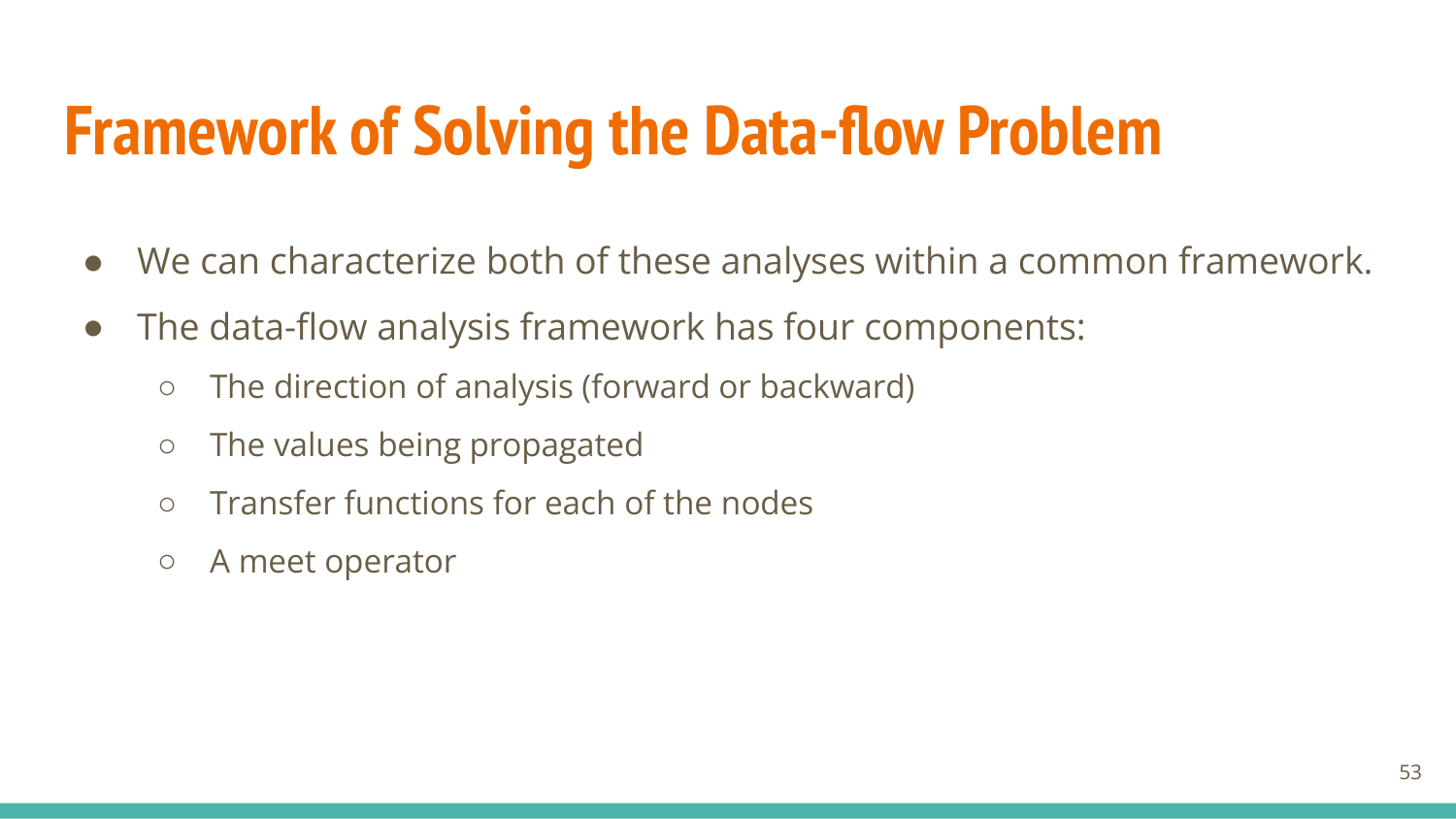

# Framework of Solving the Data-flow Problem
We can characterize both of these analyses within a common framework.
The data-flow analysis framework has four components:
The direction of analysis (forward or backward)
The values being propagated
Transfer functions for each of the nodes
A meet operator
53